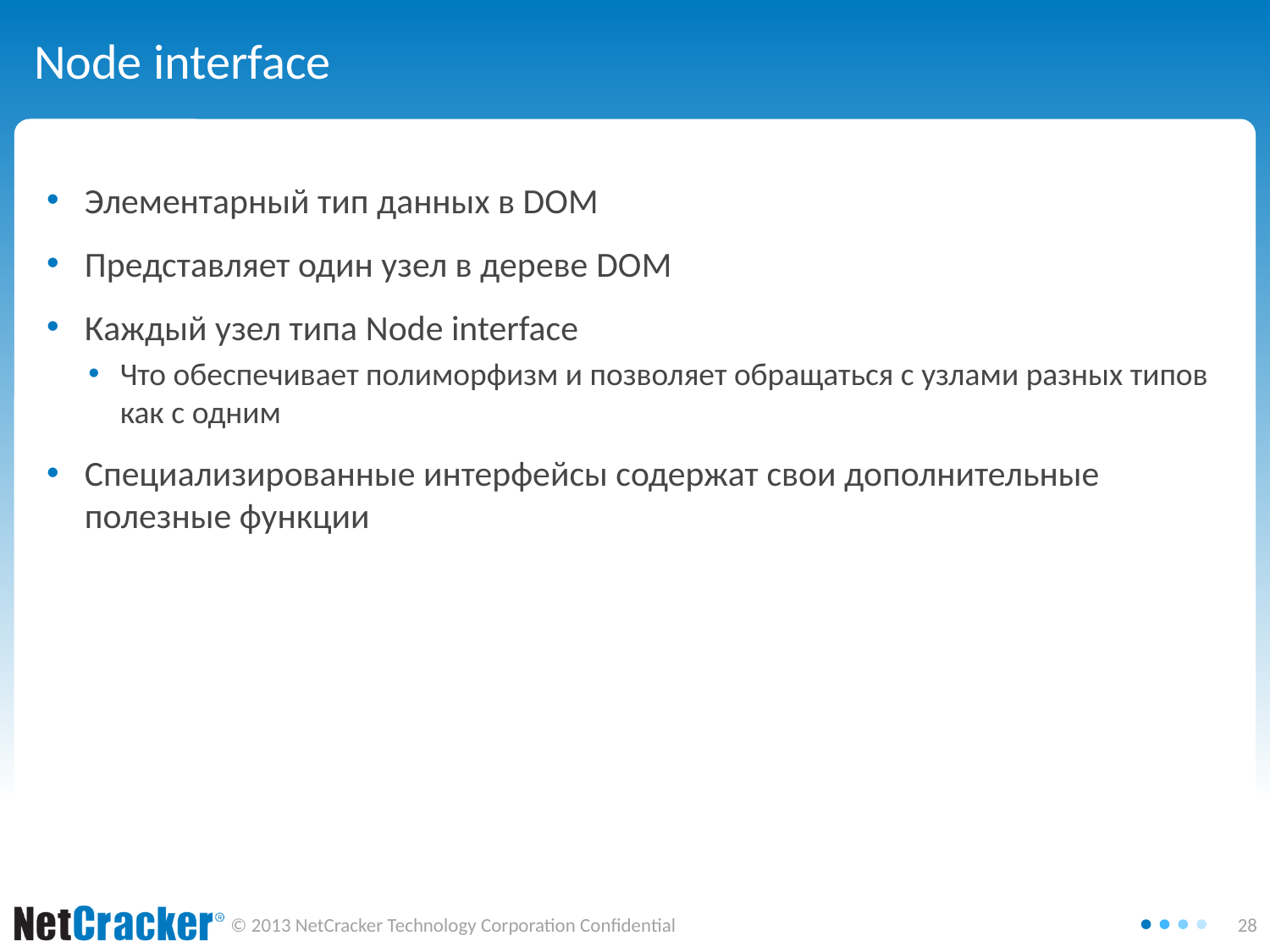

# Node interface
Элементарный тип данных в DOM
Представляет один узел в дереве DOM
Каждый узел типа Node interface
Что обеспечивает полиморфизм и позволяет обращаться с узлами разных типов как с одним
Специализированные интерфейсы содержат свои дополнительные полезные функции
Saturday, October 04, 2014
28